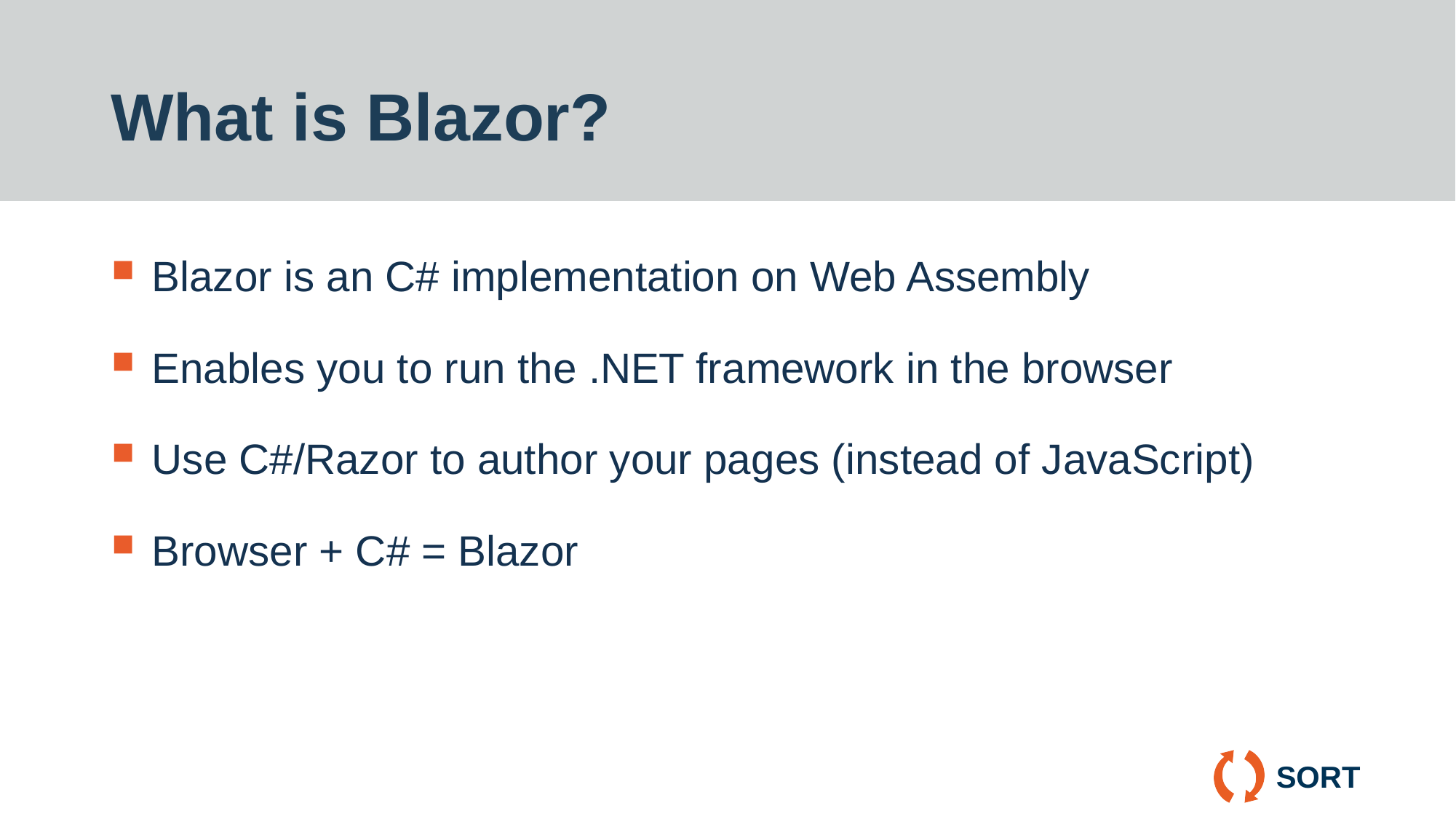

# What is Blazor?
Blazor is an C# implementation on Web Assembly
Enables you to run the .NET framework in the browser
Use C#/Razor to author your pages (instead of JavaScript)
Browser + C# = Blazor